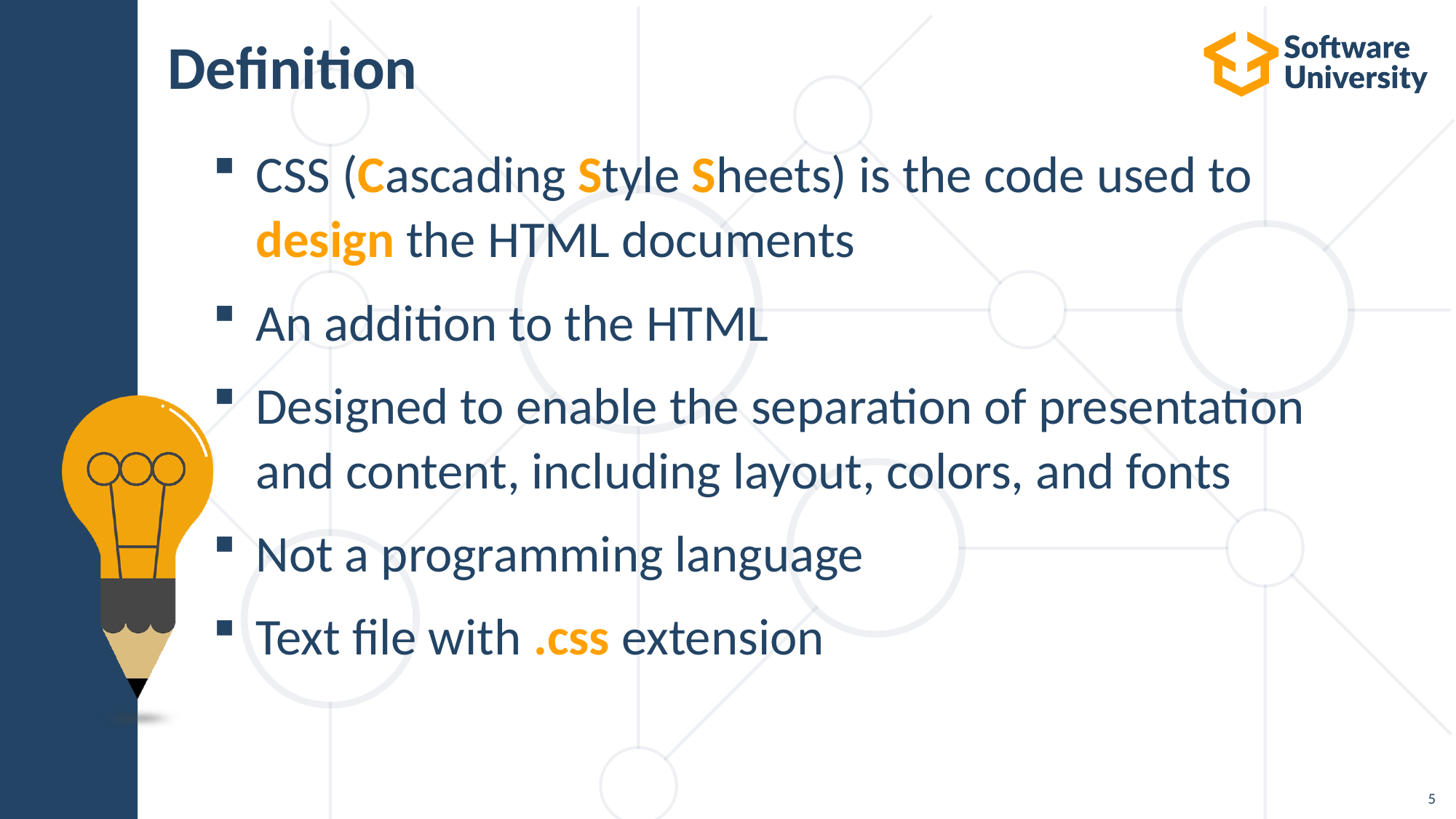

# Definition
CSS (Cascading Style Sheets) is the code used to
design the HTML documents
An addition to the HTML
Designed to enable the separation of presentation
and content, including layout, colors, and fonts
Not a programming language
Text file with .css extension
5